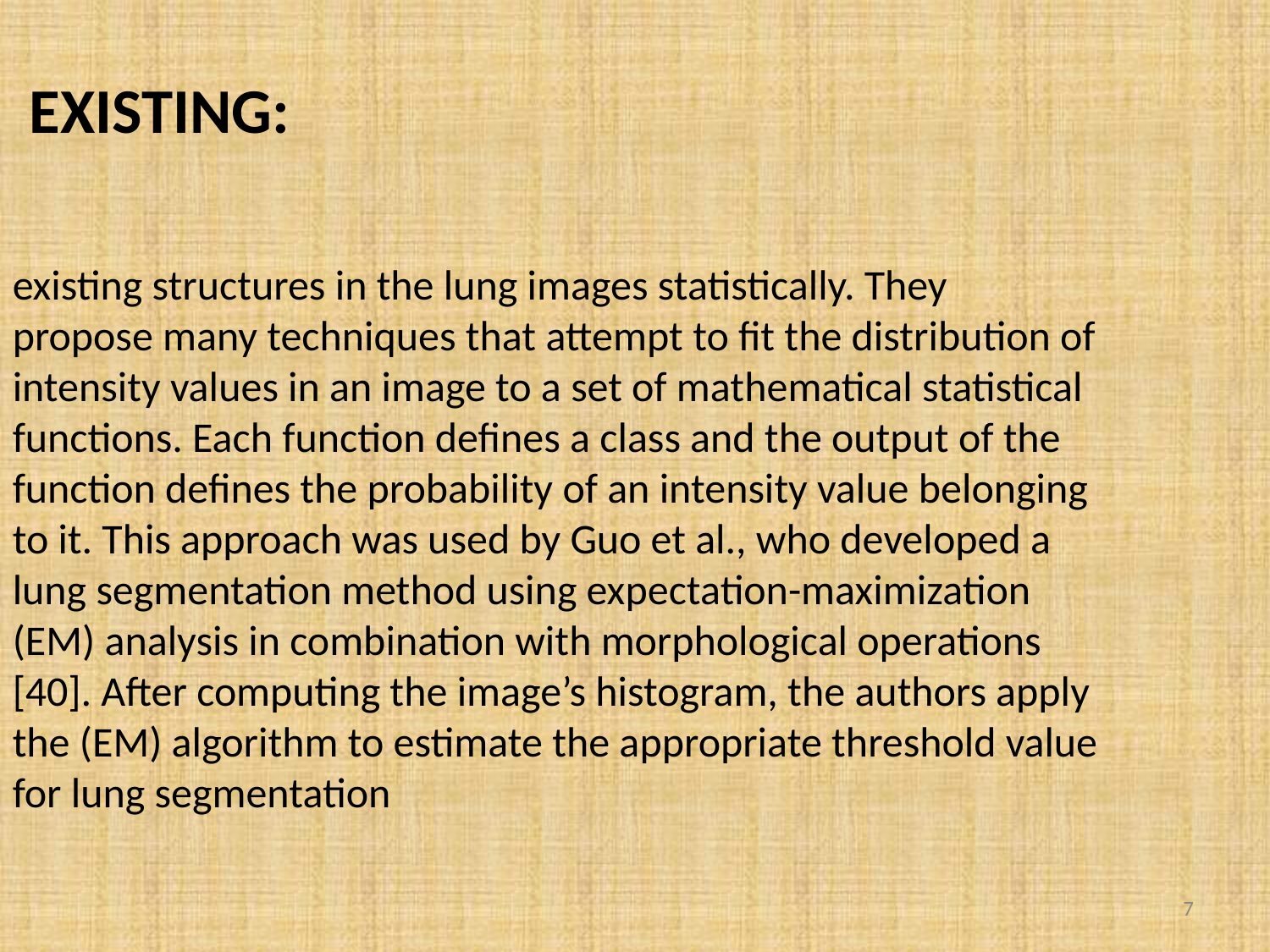

EXISTING:

existing structures in the lung images statistically. They
propose many techniques that attempt to fit the distribution of
intensity values in an image to a set of mathematical statistical
functions. Each function defines a class and the output of the
function defines the probability of an intensity value belonging
to it. This approach was used by Guo et al., who developed a
lung segmentation method using expectation-maximization
(EM) analysis in combination with morphological operations
[40]. After computing the image’s histogram, the authors apply
the (EM) algorithm to estimate the appropriate threshold value
for lung segmentation
7